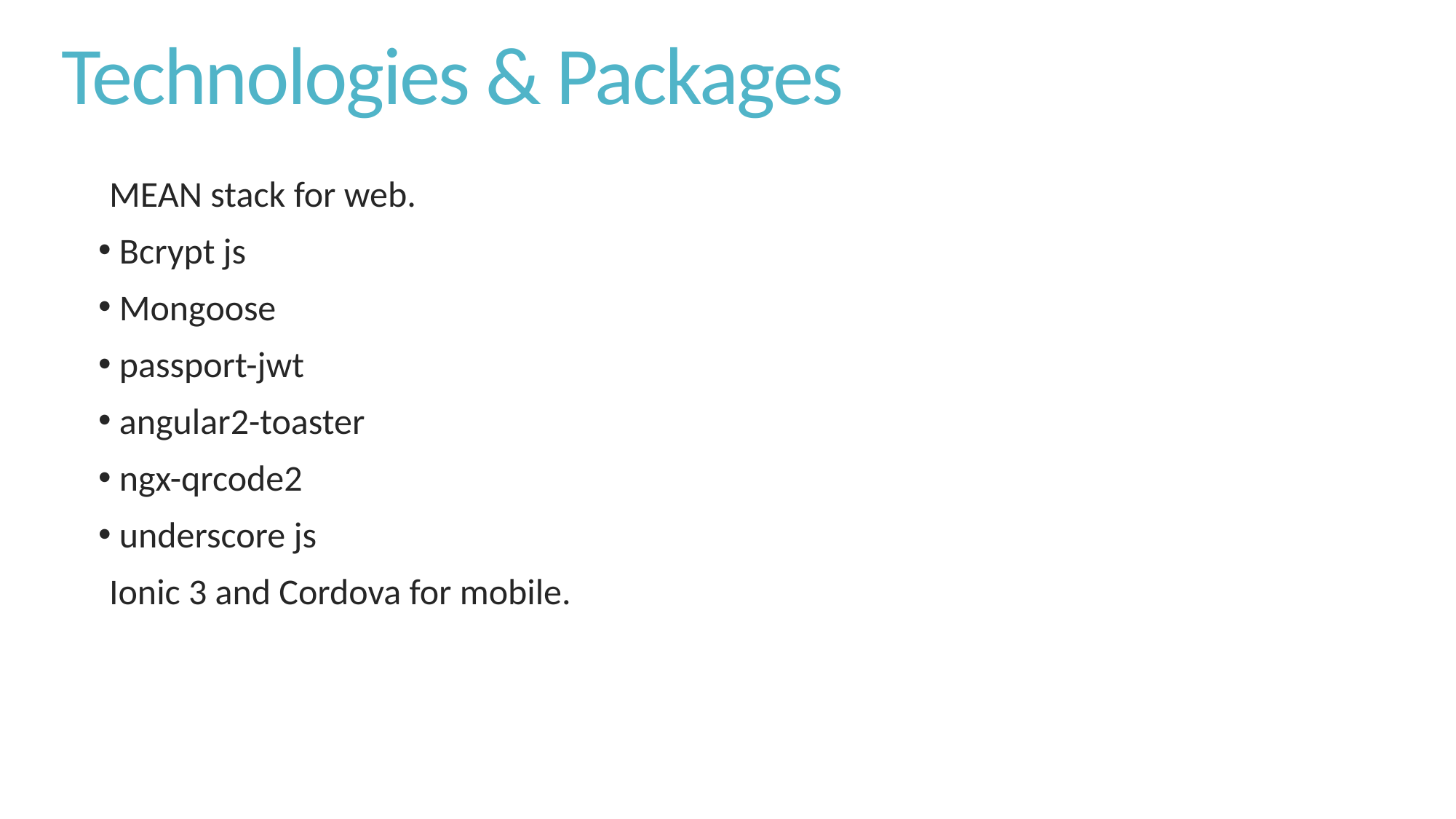

# Technologies & Packages
MEAN stack for web.
 Bcrypt js
 Mongoose
 passport-jwt
 angular2-toaster
 ngx-qrcode2
 underscore js
Ionic 3 and Cordova for mobile.